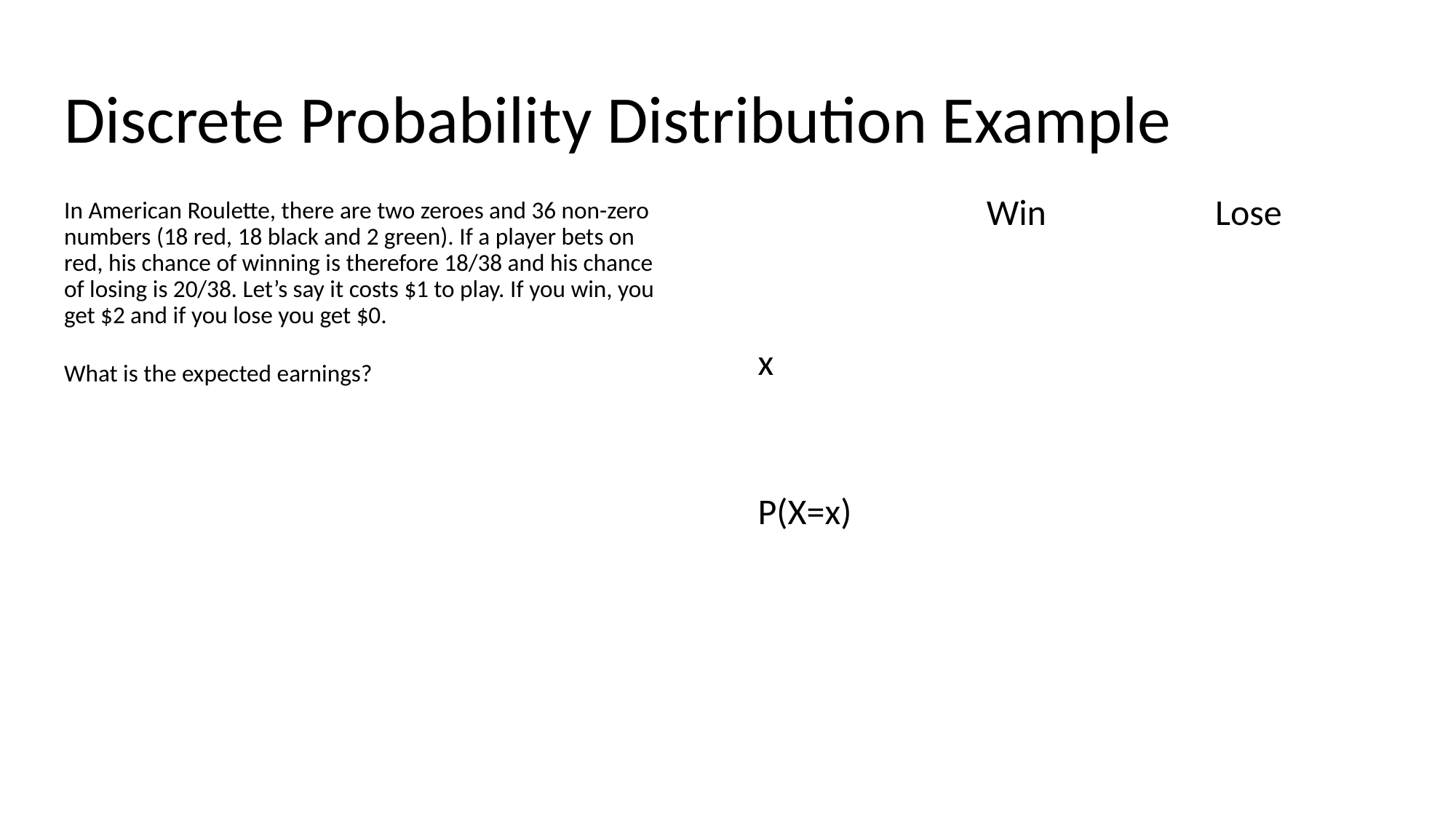

# Discrete Probability Distribution Example
In American Roulette, there are two zeroes and 36 non-zero numbers (18 red, 18 black and 2 green). If a player bets on red, his chance of winning is therefore 18/38 and his chance of losing is 20/38. Let’s say it costs $1 to play. If you win, you get $2 and if you lose you get $0.
What is the expected earnings?

|  | Win | Lose |
| --- | --- | --- |
| x |  |  |
| P(X=x) |  |  |